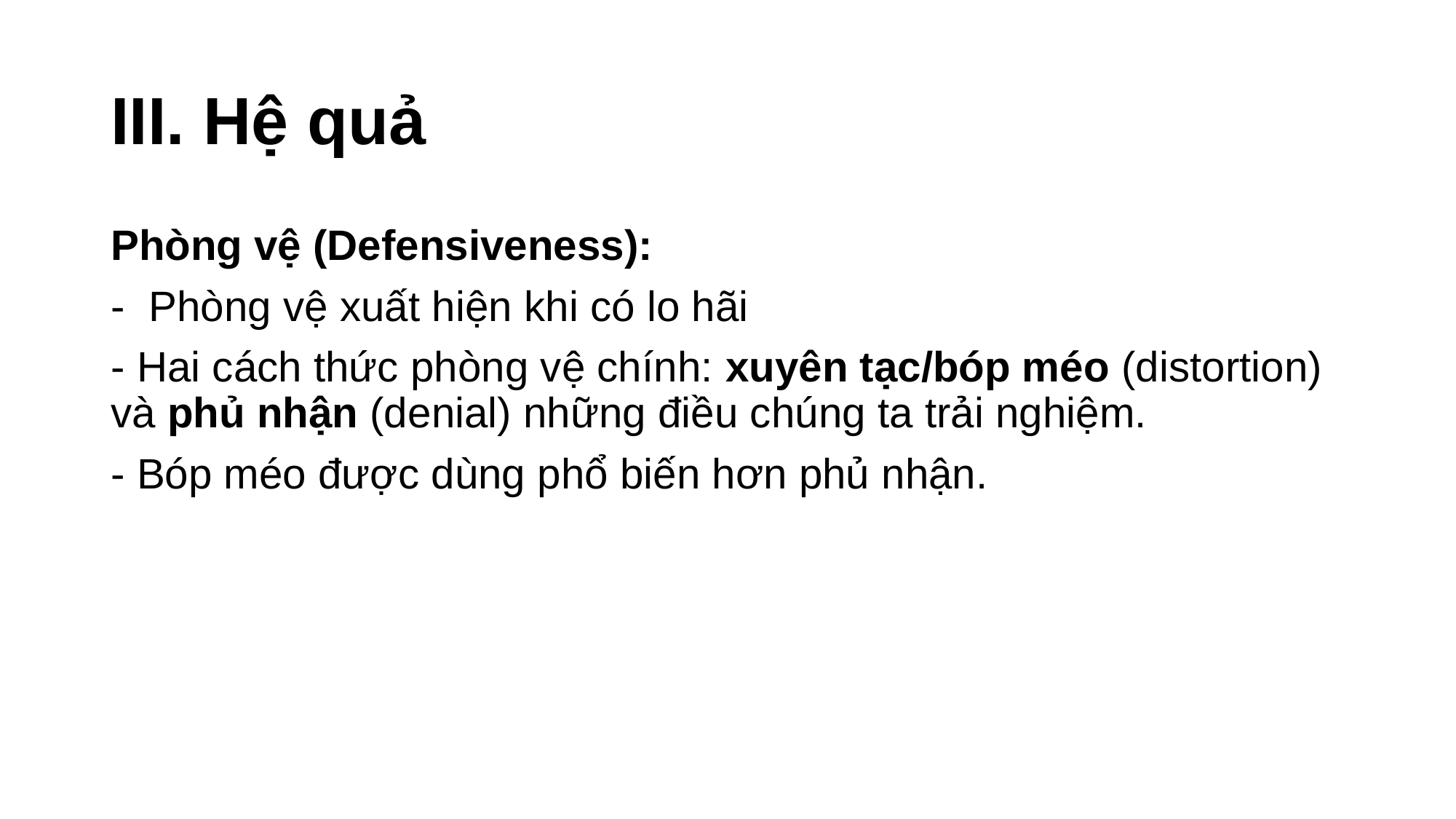

# III. Hệ quả
Phòng vệ (Defensiveness):
-  Phòng vệ xuất hiện khi có lo hãi
- Hai cách thức phòng vệ chính: xuyên tạc/bóp méo (distortion) và phủ nhận (denial) những điều chúng ta trải nghiệm.
- Bóp méo được dùng phổ biến hơn phủ nhận.